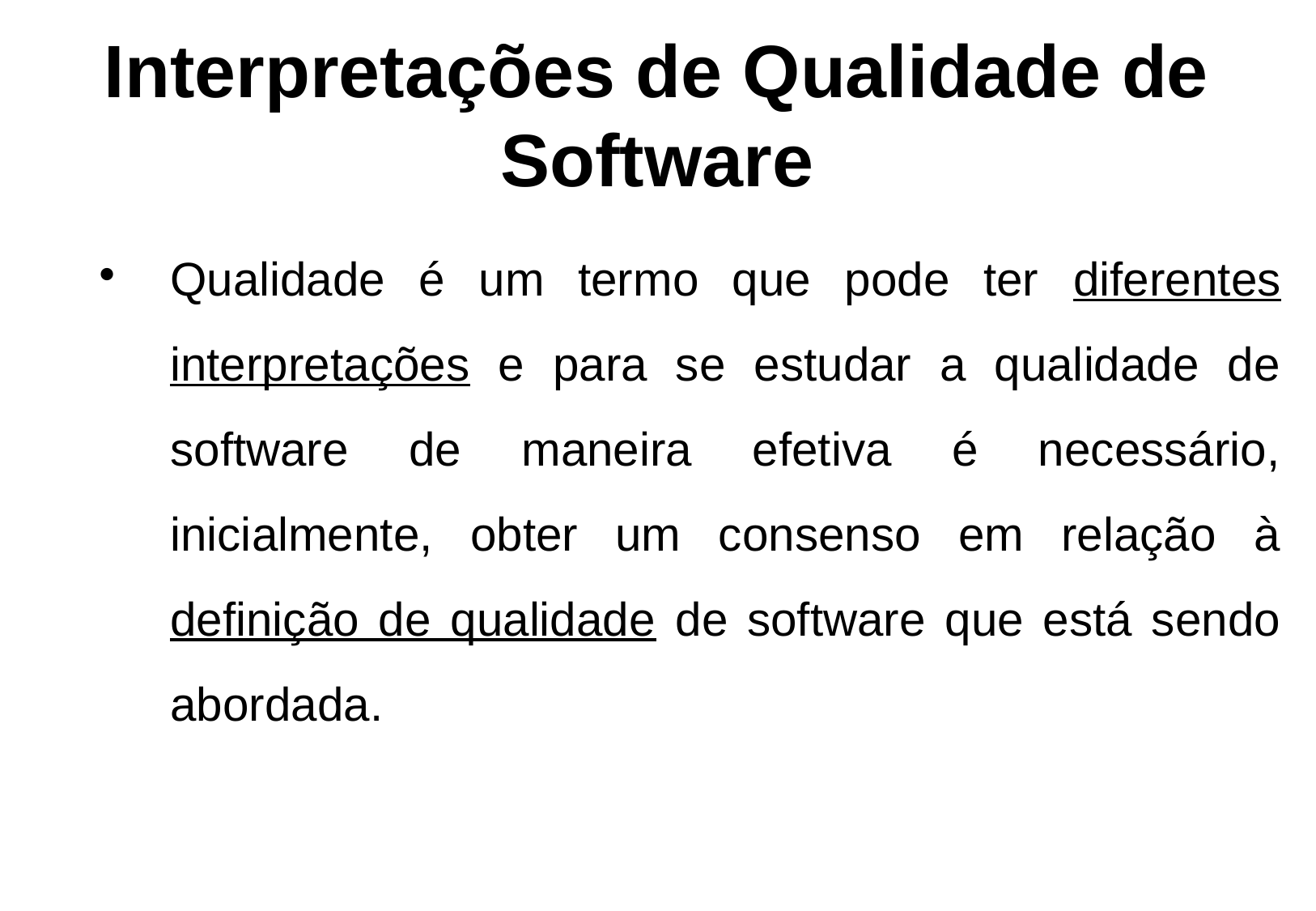

Interpretações de Qualidade de
Software
Qualidade é um termo que pode ter diferentes interpretações e para se estudar a qualidade de software de maneira efetiva é necessário, inicialmente, obter um consenso em relação à definição de qualidade de software que está sendo abordada.